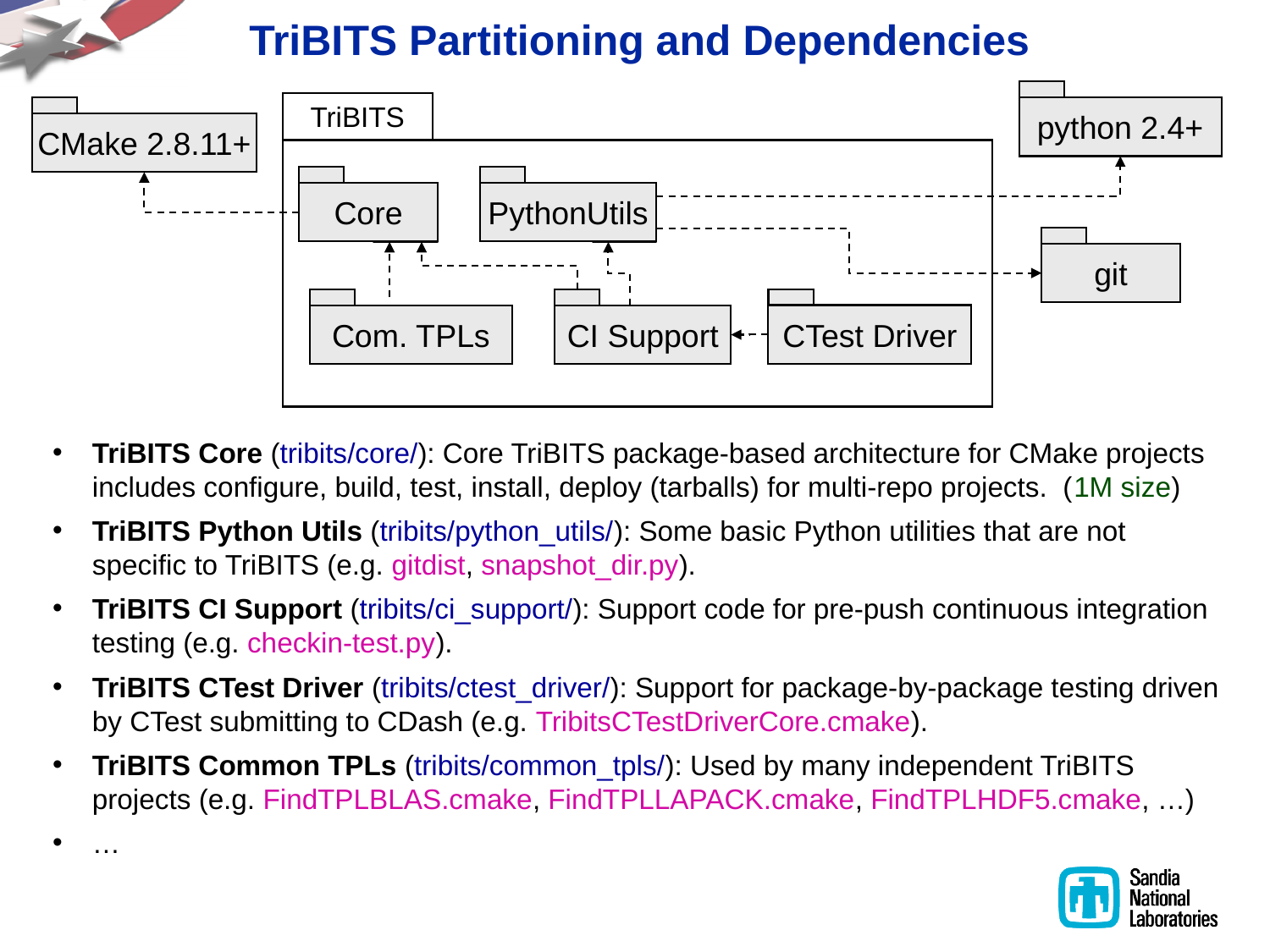

# TriBITS Partitioning and Dependencies

python 2.4+
TriBITS

CMake 2.8.11+

PythonUtils

Core

git

CTest Driver

CI Support

Com. TPLs

TriBITS Core (tribits/core/): Core TriBITS package-based architecture for CMake projects includes configure, build, test, install, deploy (tarballs) for multi-repo projects.  (1M size)
TriBITS Python Utils (tribits/python_utils/): Some basic Python utilities that are not specific to TriBITS (e.g. gitdist, snapshot_dir.py).
TriBITS CI Support (tribits/ci_support/): Support code for pre-push continuous integration testing (e.g. checkin-test.py).
TriBITS CTest Driver (tribits/ctest_driver/): Support for package-by-package testing driven by CTest submitting to CDash (e.g. TribitsCTestDriverCore.cmake).
TriBITS Common TPLs (tribits/common_tpls/): Used by many independent TriBITS projects (e.g. FindTPLBLAS.cmake, FindTPLLAPACK.cmake, FindTPLHDF5.cmake, …)
…